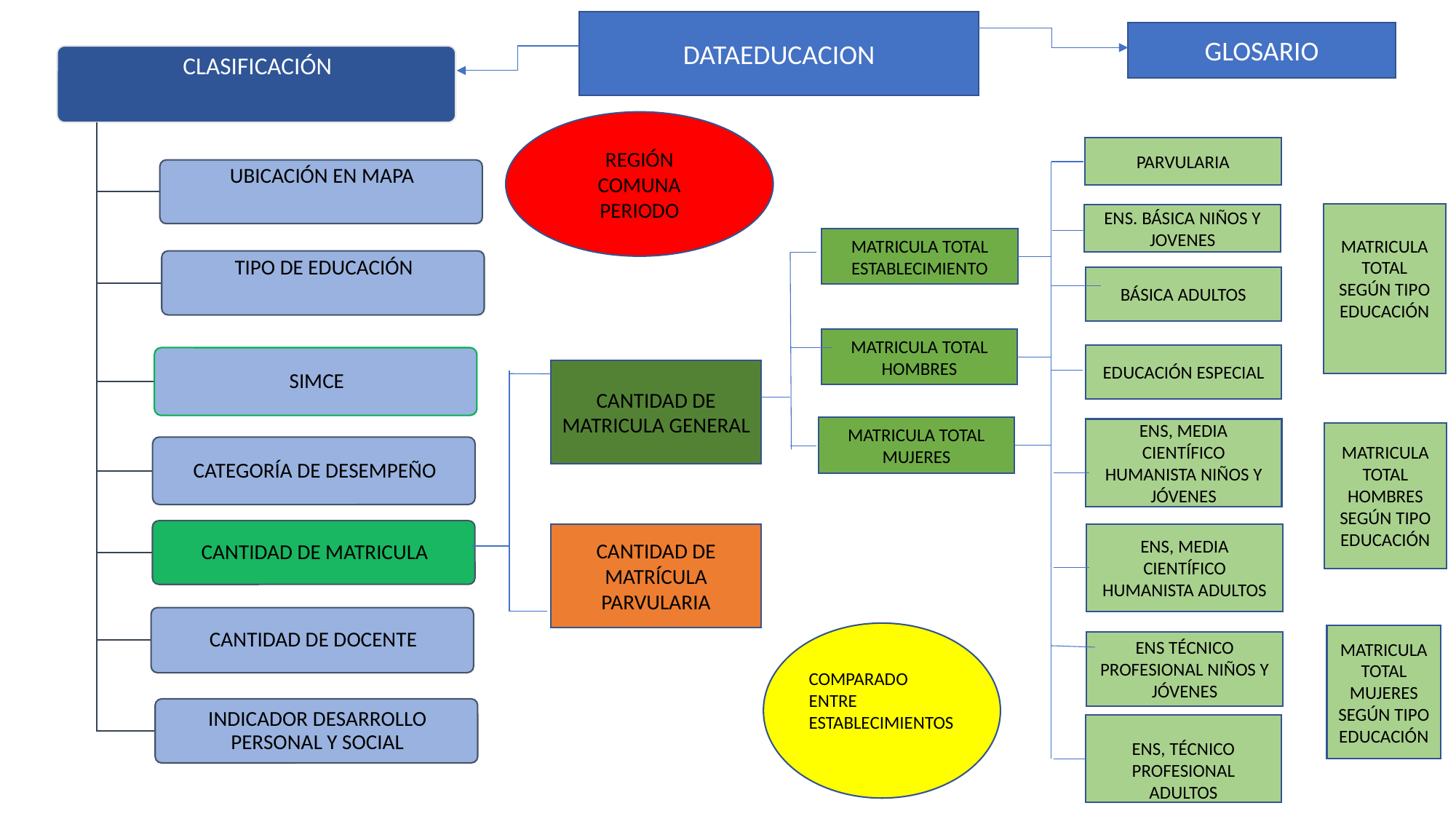

DATAEDUCACION
GLOSARIO
CLASIFICACIÓN

UBICACIÓN EN MAPA

TIPO DE EDUCACIÓN

SIMCE
CATEGORÍA DE DESEMPEÑO
CANTIDAD DE MATRICULA
CANTIDAD DE DOCENTE
INDICADOR DESARROLLO PERSONAL Y SOCIAL
REGIÓN
COMUNA
PERIODO
PARVULARIA
MATRICULA TOTAL SEGÚN TIPO EDUCACIÓN

ENS. BÁSICA NIÑOS Y JOVENES
MATRICULA TOTAL ESTABLECIMIENTO
BÁSICA ADULTOS
MATRICULA TOTAL HOMBRES
EDUCACIÓN ESPECIAL
CANTIDAD DE MATRICULA GENERAL
MATRICULA TOTAL MUJERES

ENS, MEDIA CIENTÍFICO HUMANISTA NIÑOS Y JÓVENES

MATRICULA TOTAL HOMBRES SEGÚN TIPO EDUCACIÓN
CANTIDAD DE MATRÍCULA PARVULARIA

ENS, MEDIA CIENTÍFICO HUMANISTA ADULTOS

COMPARADO ENTRE ESTABLECIMIENTOS

MATRICULA TOTAL MUJERES SEGÚN TIPO EDUCACIÓN
ENS TÉCNICO PROFESIONAL NIÑOS Y JÓVENES

ENS, TÉCNICO PROFESIONAL ADULTOS